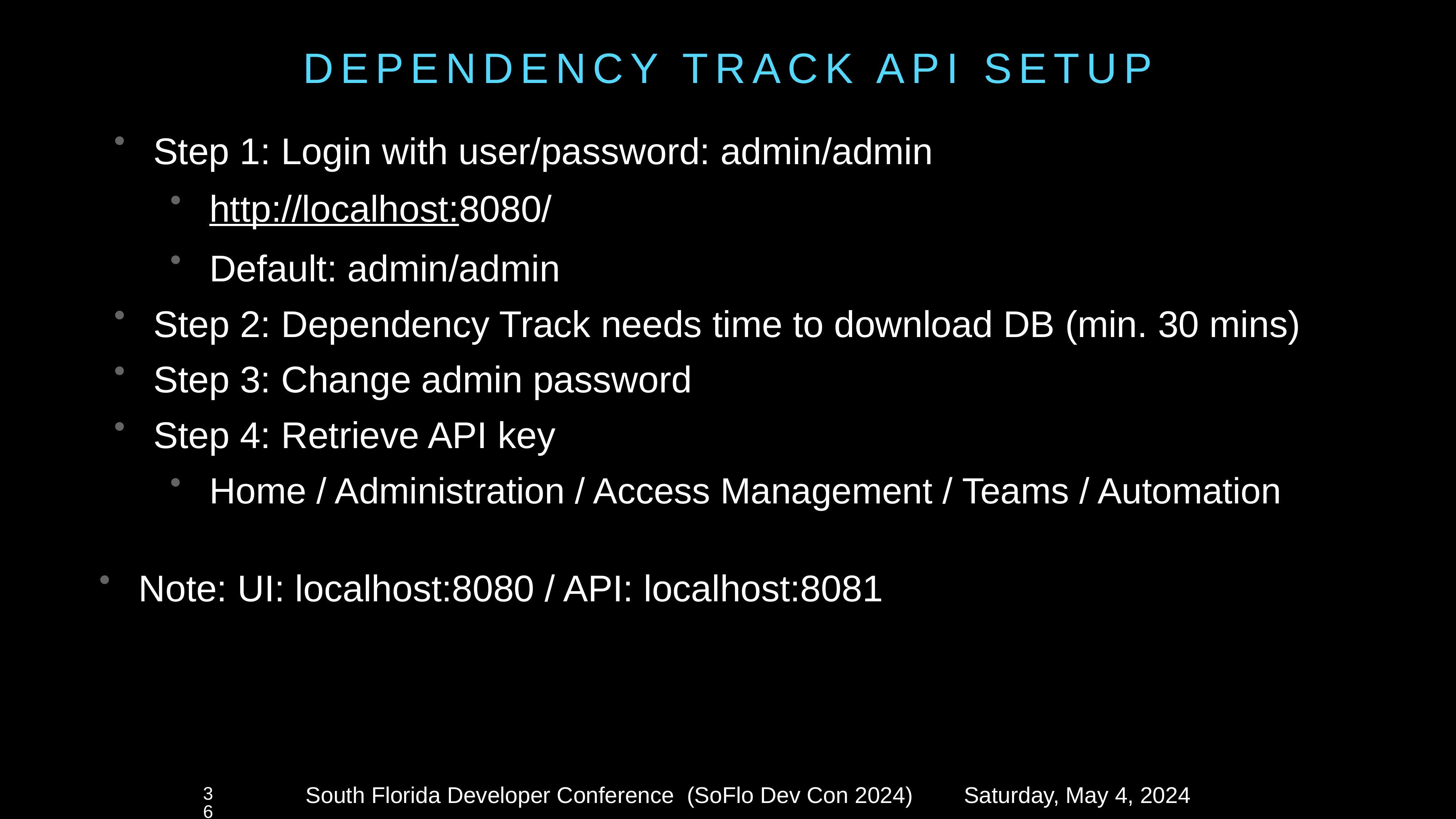

# DEPendency TRACK API SETUP
Step 1: Login with user/password: admin/admin
http://localhost:8080/
Default: admin/admin
Step 2: Dependency Track needs time to download DB (min. 30 mins)
Step 3: Change admin password
Step 4: Retrieve API key
Home / Administration / Access Management / Teams / Automation
Note: UI: localhost:8080 / API: localhost:8081
South Florida Developer Conference  (SoFlo Dev Con 2024)        Saturday, May 4, 2024
36